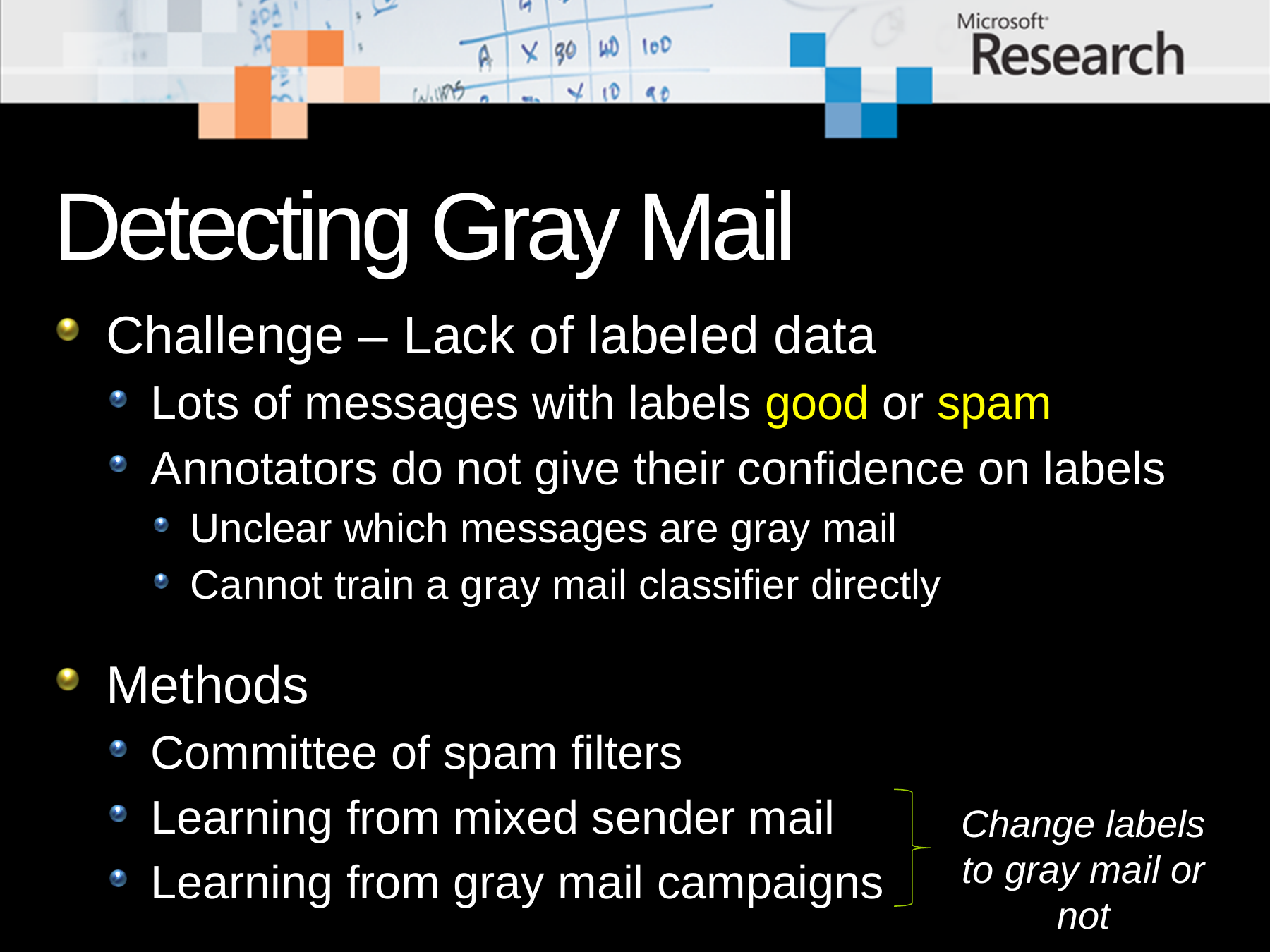

# Detecting Gray Mail
Challenge – Lack of labeled data
Lots of messages with labels good or spam
Annotators do not give their confidence on labels
Unclear which messages are gray mail
Cannot train a gray mail classifier directly

Methods
Committee of spam filters
Learning from mixed sender mail
Learning from gray mail campaigns

Change labels to gray mail or not